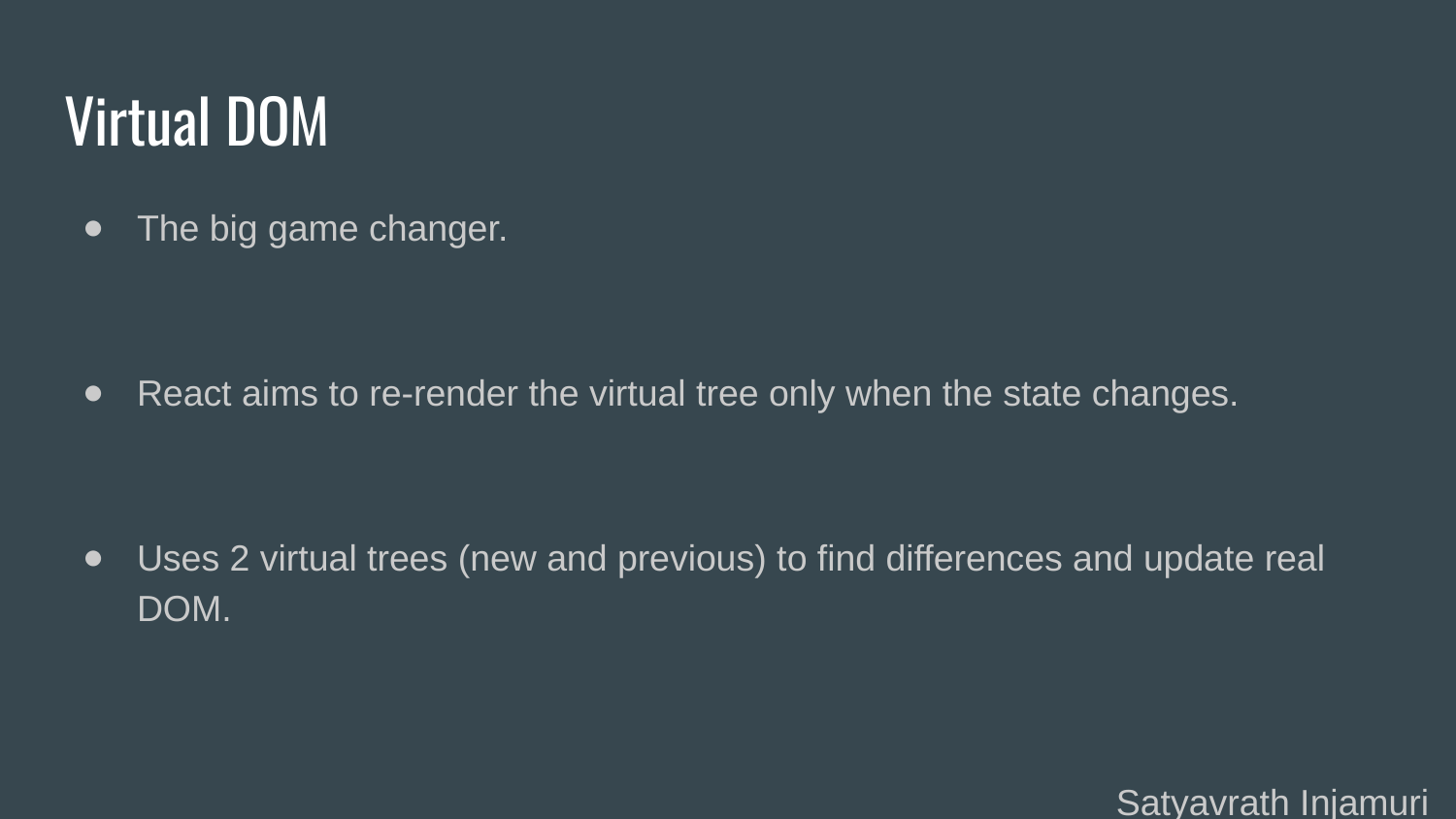

# Virtual DOM
The big game changer.

React aims to re-render the virtual tree only when the state changes.

Uses 2 virtual trees (new and previous) to find differences and update real DOM.
Satyavrath Injamuri